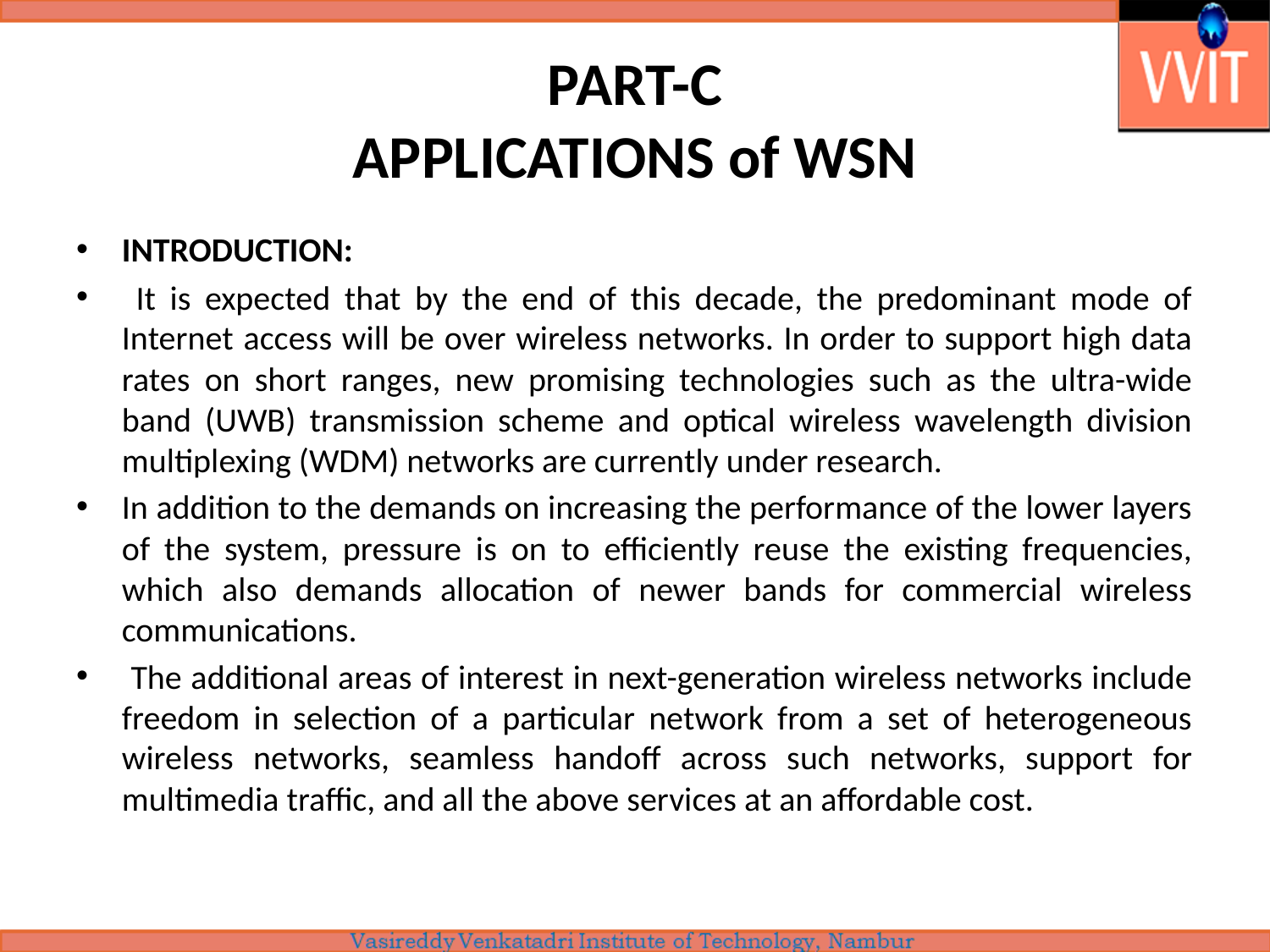

# PART-C APPLICATIONS of WSN
INTRODUCTION:
 It is expected that by the end of this decade, the predominant mode of Internet access will be over wireless networks. In order to support high data rates on short ranges, new promising technologies such as the ultra-wide band (UWB) transmission scheme and optical wireless wavelength division multiplexing (WDM) networks are currently under research.
In addition to the demands on increasing the performance of the lower layers of the system, pressure is on to efficiently reuse the existing frequencies, which also demands allocation of newer bands for commercial wireless communications.
 The additional areas of interest in next-generation wireless networks include freedom in selection of a particular network from a set of heterogeneous wireless networks, seamless handoff across such networks, support for multimedia traffic, and all the above services at an affordable cost.